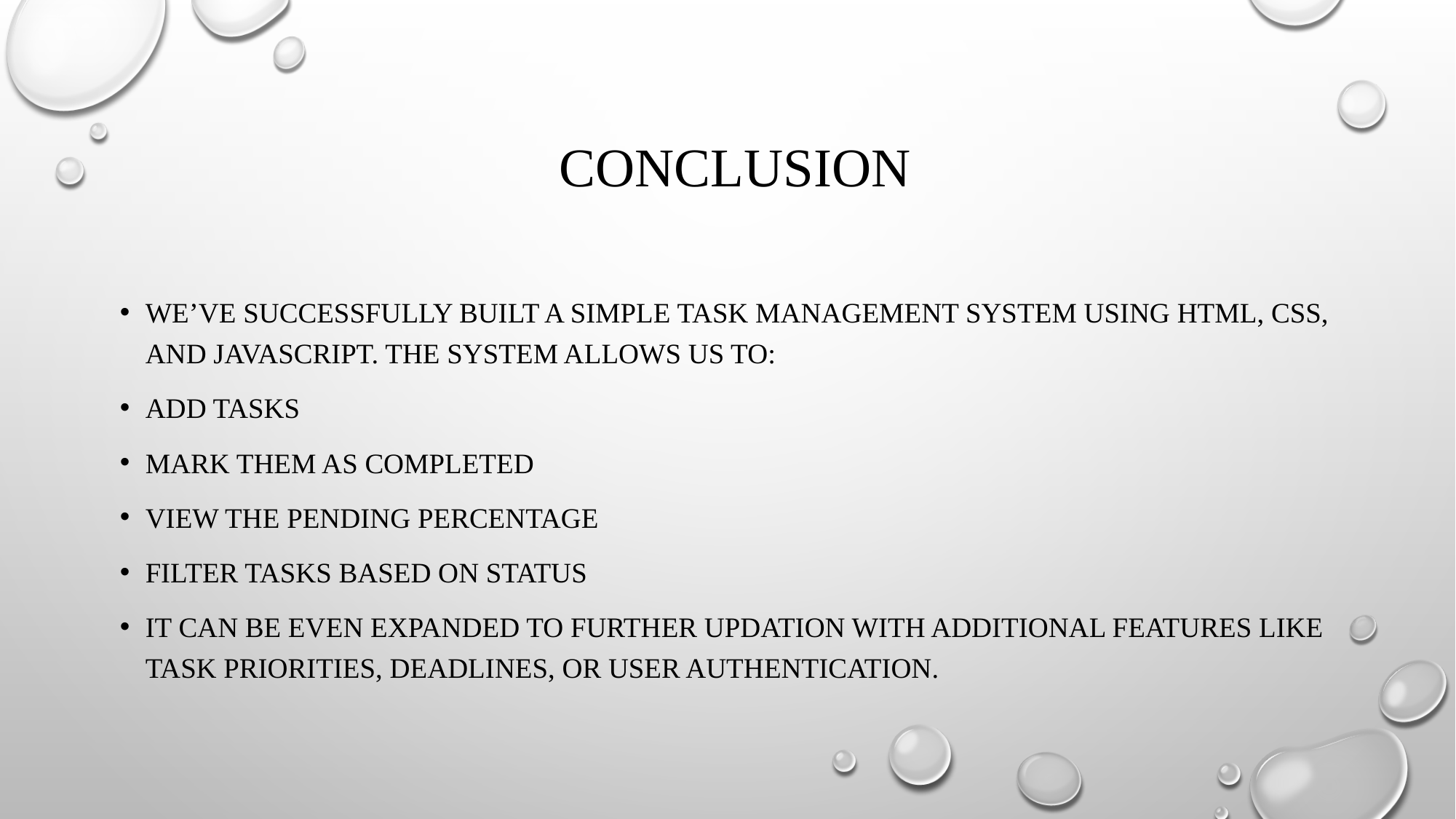

# Conclusion
We’ve successfully built a simple Task Management System using HTML, CSS, and JavaScript. The system allows us to:
Add tasks
Mark them as completed
View the pending percentage
Filter tasks based on status
IT CAN BE EVEN expanded tO further UPDATION with additional features like task priorities, deadlines, or user authentication.